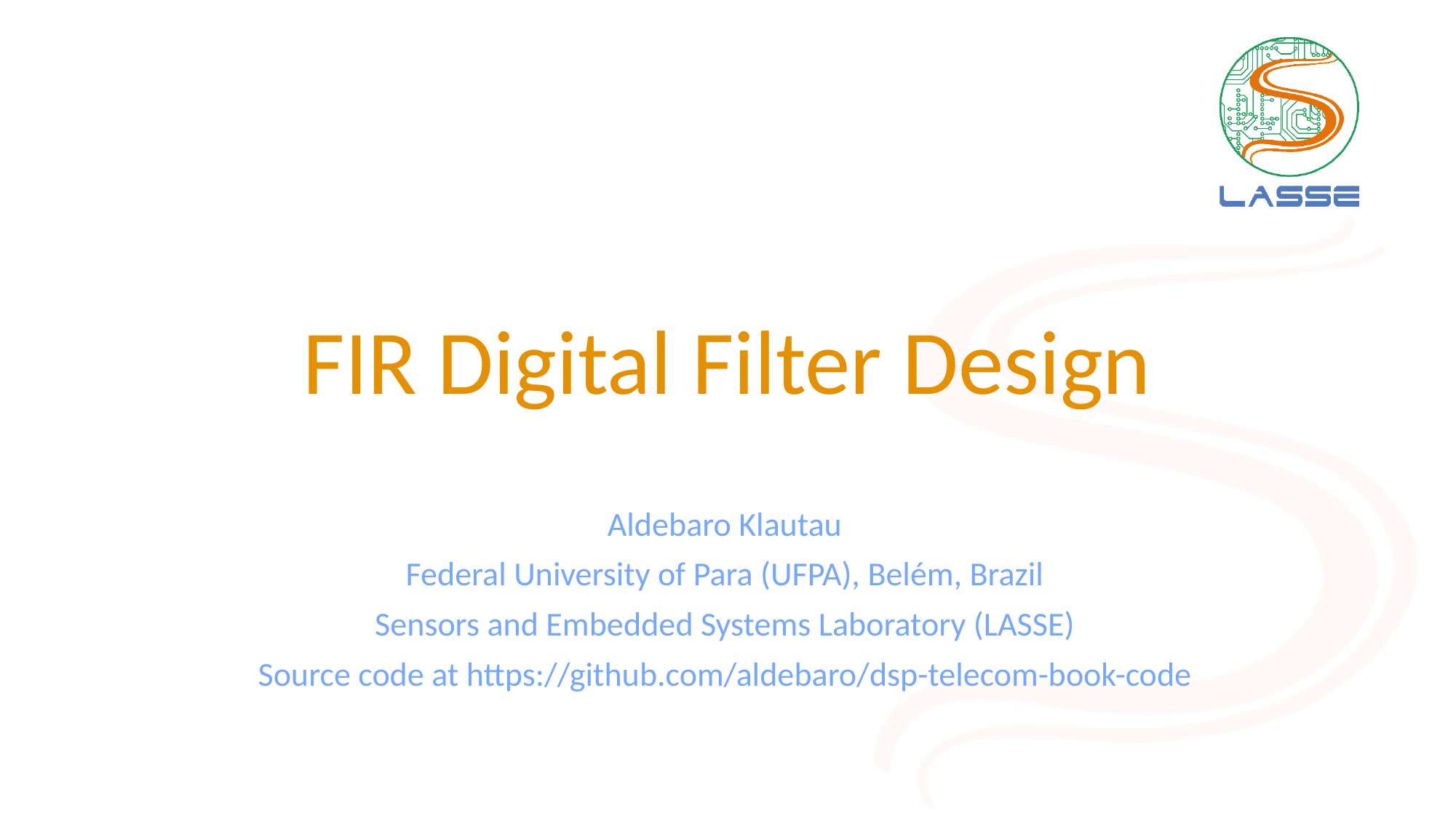

# FIR Digital Filter Design
Aldebaro Klautau
Federal University of Para (UFPA), Belém, Brazil
Sensors and Embedded Systems Laboratory (LASSE)
Source code at https://github.com/aldebaro/dsp-telecom-book-code